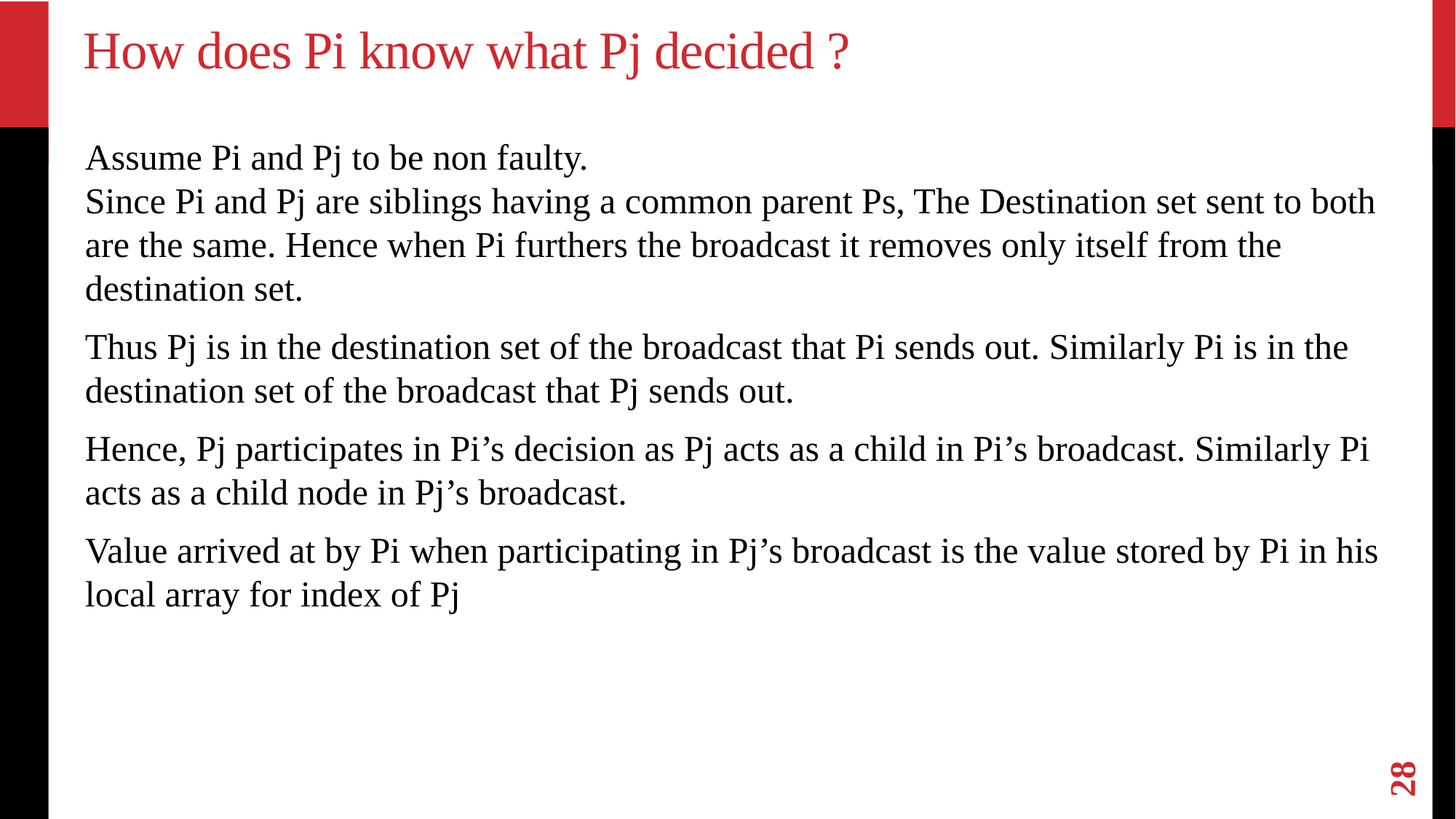

# How does Pi know what Pj decided ?
Assume Pi and Pj to be non faulty.
Since Pi and Pj are siblings having a common parent Ps, The Destination set sent to both are the same. Hence when Pi furthers the broadcast it removes only itself from the destination set.
Thus Pj is in the destination set of the broadcast that Pi sends out. Similarly Pi is in the destination set of the broadcast that Pj sends out.
Hence, Pj participates in Pi’s decision as Pj acts as a child in Pi’s broadcast. Similarly Pi acts as a child node in Pj’s broadcast.
Value arrived at by Pi when participating in Pj’s broadcast is the value stored by Pi in his local array for index of Pj
28